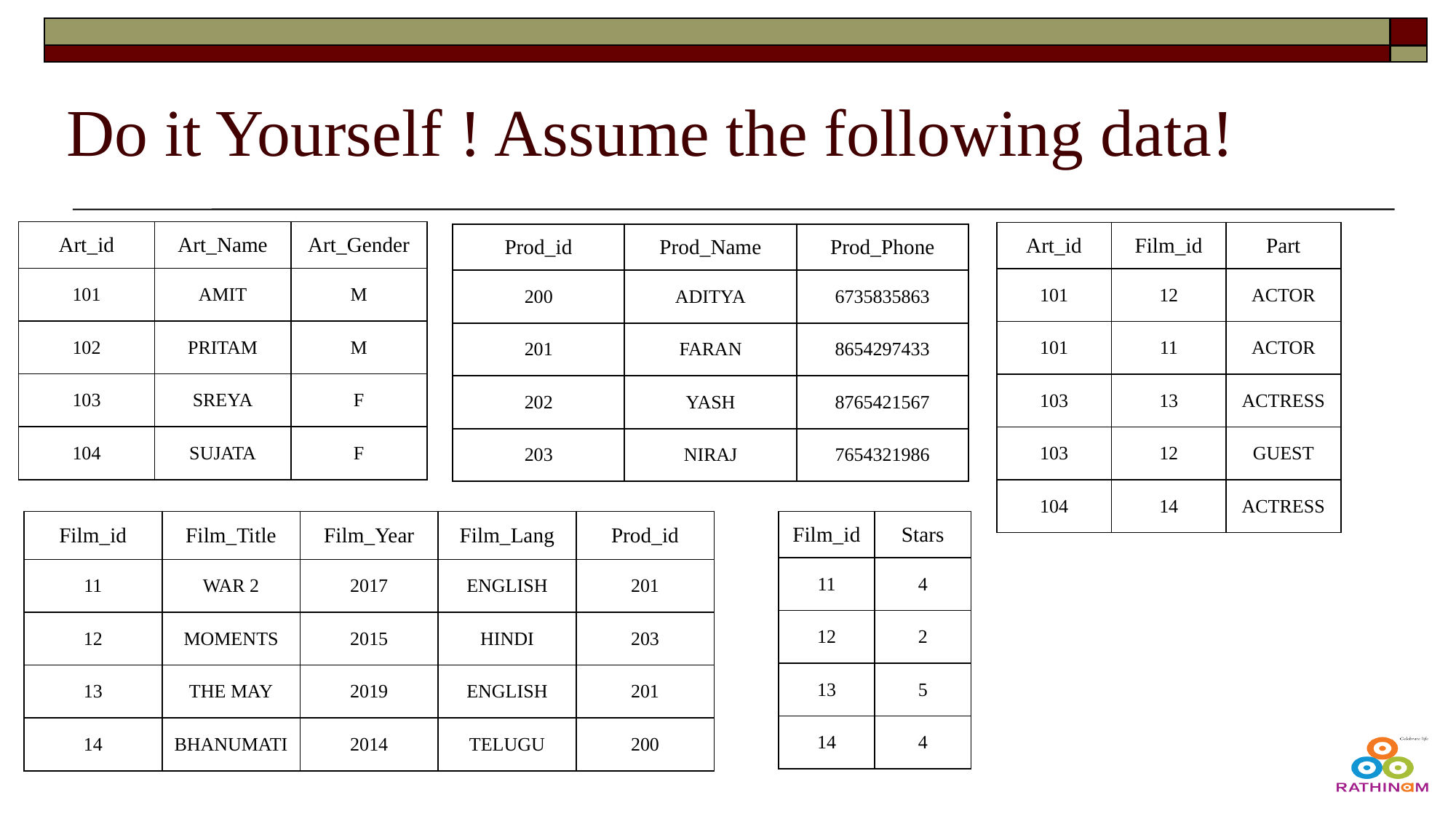

# Do it Yourself ! Assume the following data!
| Art\_id | Art\_Name | Art\_Gender |
| --- | --- | --- |
| 101 | AMIT | M |
| 102 | PRITAM | M |
| 103 | SREYA | F |
| 104 | SUJATA | F |
| Art\_id | Film\_id | Part |
| --- | --- | --- |
| 101 | 12 | ACTOR |
| 101 | 11 | ACTOR |
| 103 | 13 | ACTRESS |
| 103 | 12 | GUEST |
| 104 | 14 | ACTRESS |
| Prod\_id | Prod\_Name | Prod\_Phone |
| --- | --- | --- |
| 200 | ADITYA | 6735835863 |
| 201 | FARAN | 8654297433 |
| 202 | YASH | 8765421567 |
| 203 | NIRAJ | 7654321986 |
| Film\_id | Film\_Title | Film\_Year | Film\_Lang | Prod\_id |
| --- | --- | --- | --- | --- |
| 11 | WAR 2 | 2017 | ENGLISH | 201 |
| 12 | MOMENTS | 2015 | HINDI | 203 |
| 13 | THE MAY | 2019 | ENGLISH | 201 |
| 14 | BHANUMATI | 2014 | TELUGU | 200 |
| Film\_id | Stars |
| --- | --- |
| 11 | 4 |
| 12 | 2 |
| 13 | 5 |
| 14 | 4 |